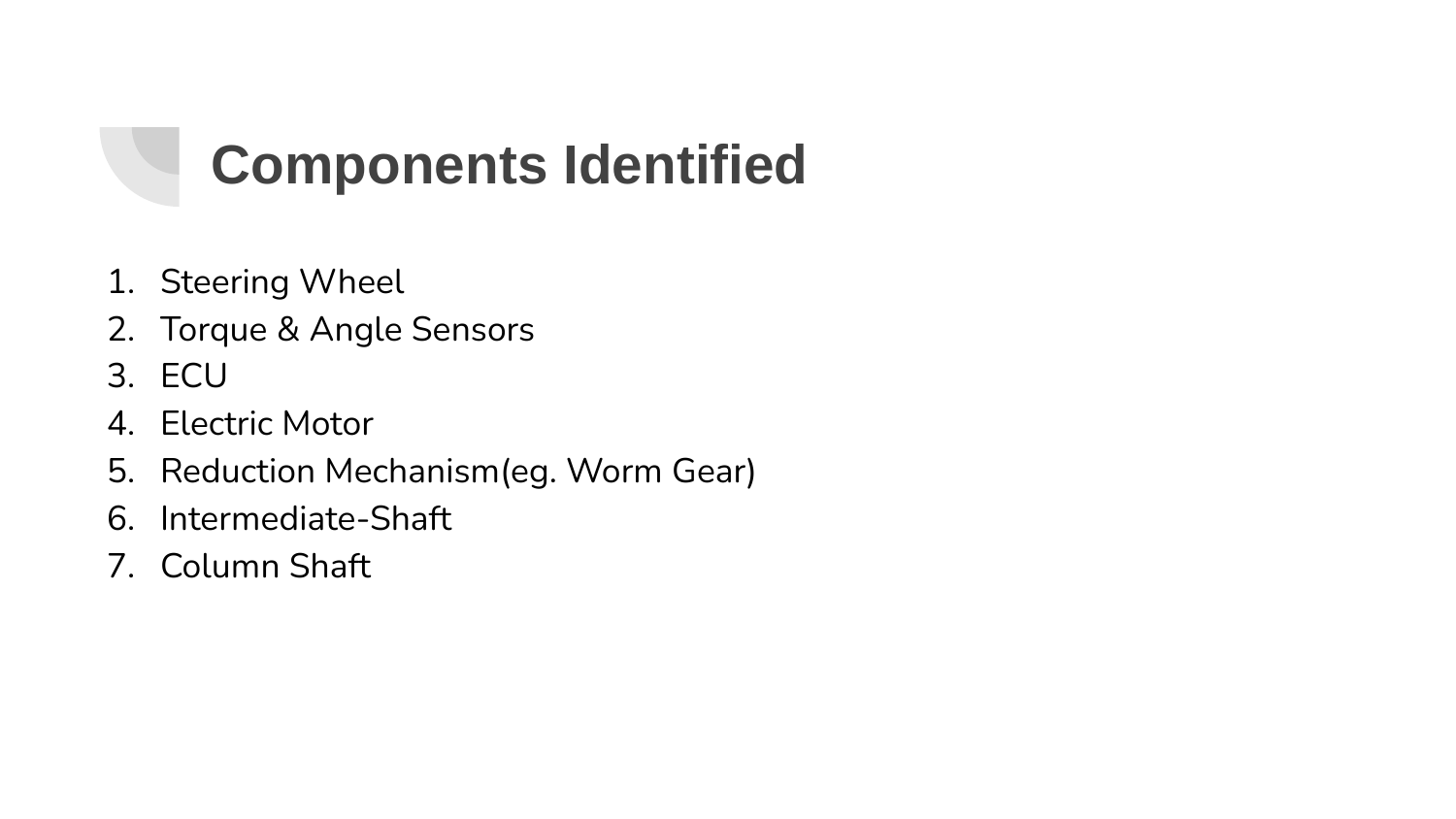

# Components Identified

Steering Wheel
Torque & Angle Sensors
ECU
Electric Motor
Reduction Mechanism(eg. Worm Gear)
Intermediate-Shaft
Column Shaft